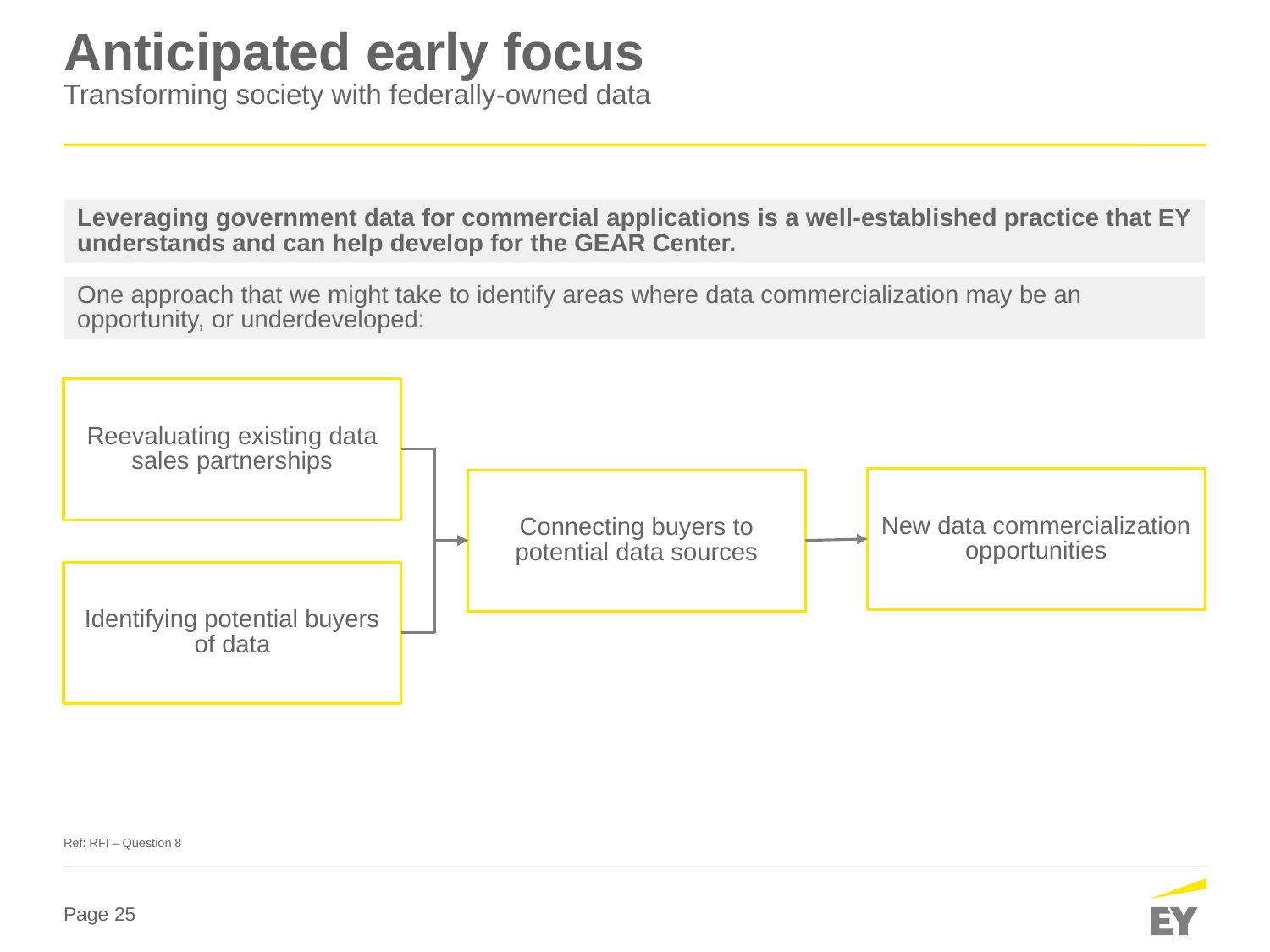

# Anticipated early focus Transforming society with federally-owned data
Leveraging government data for commercial applications is a well-established practice that EY understands and can help develop for the GEAR Center.
One approach that we might take to identify areas where data commercialization may be an opportunity, or underdeveloped:
Reevaluating existing data sales partnerships
New data commercialization opportunities
Connecting buyers to potential data sources
Identifying potential buyers of data
Ref: RFI – Question 8